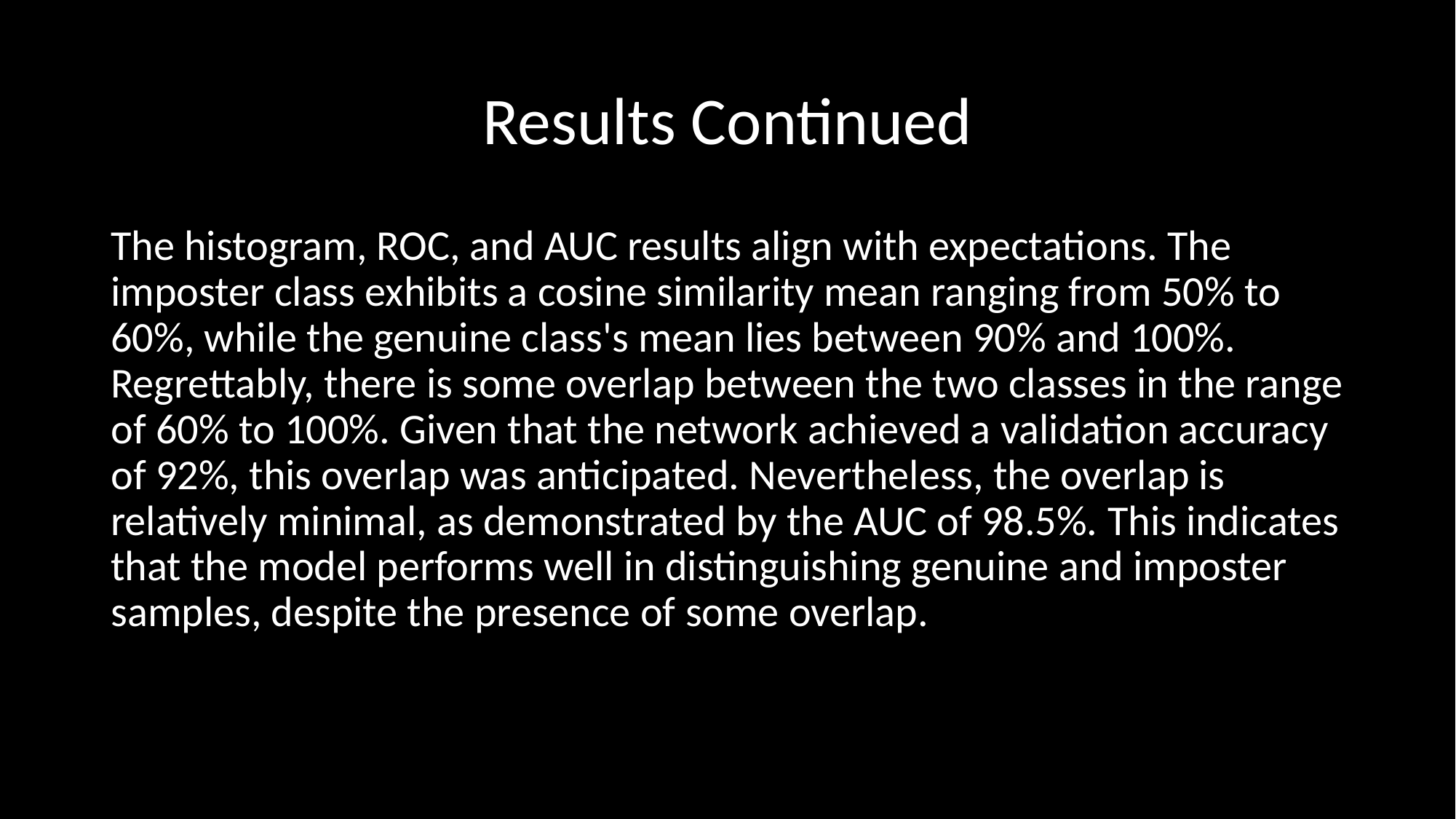

# Results Continued
The histogram, ROC, and AUC results align with expectations. The imposter class exhibits a cosine similarity mean ranging from 50% to 60%, while the genuine class's mean lies between 90% and 100%. Regrettably, there is some overlap between the two classes in the range of 60% to 100%. Given that the network achieved a validation accuracy of 92%, this overlap was anticipated. Nevertheless, the overlap is relatively minimal, as demonstrated by the AUC of 98.5%. This indicates that the model performs well in distinguishing genuine and imposter samples, despite the presence of some overlap.